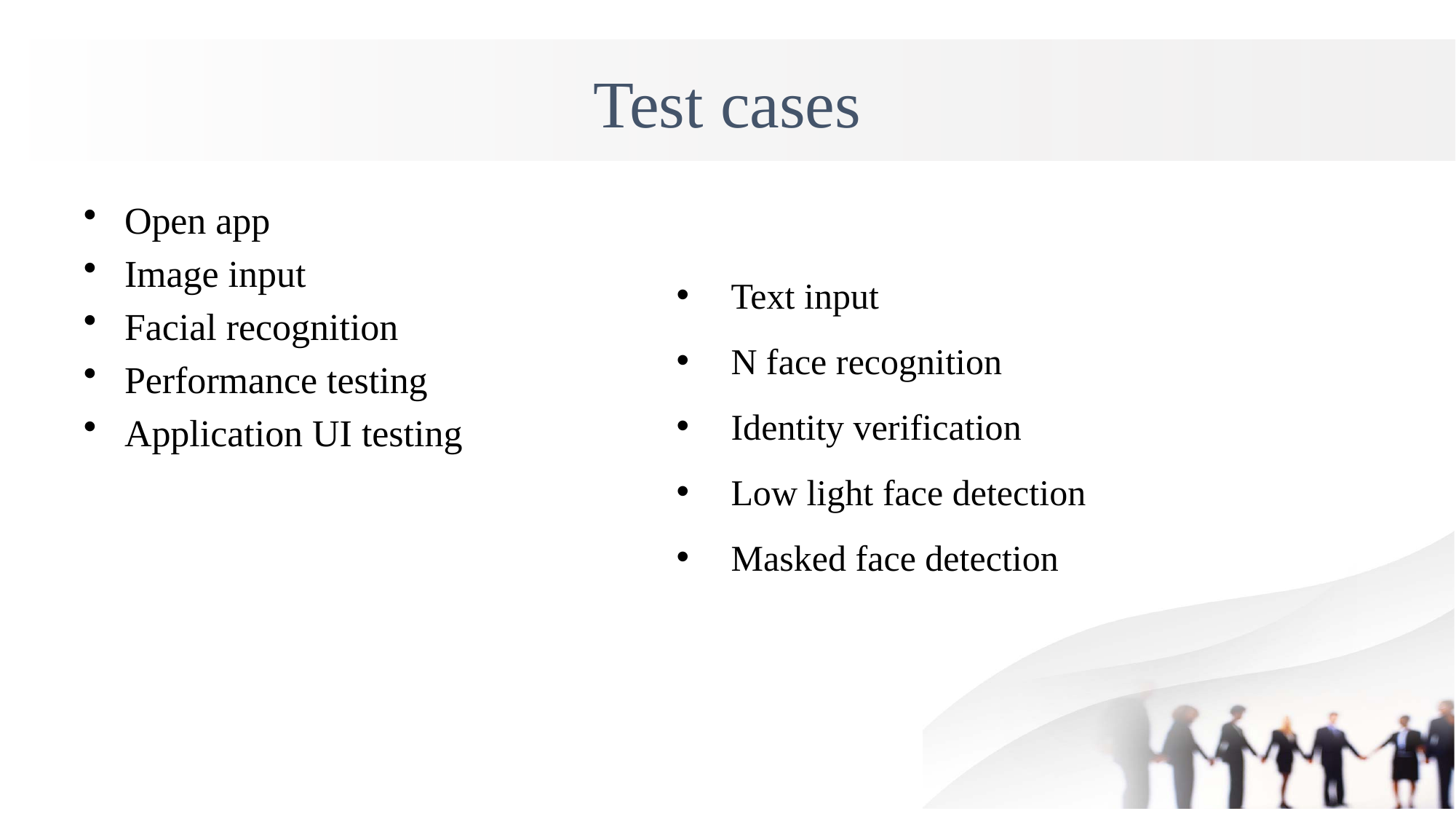

# Test cases
Open app
Image input
Facial recognition
Performance testing
Application UI testing
Text input
N face recognition
Identity verification
Low light face detection
Masked face detection